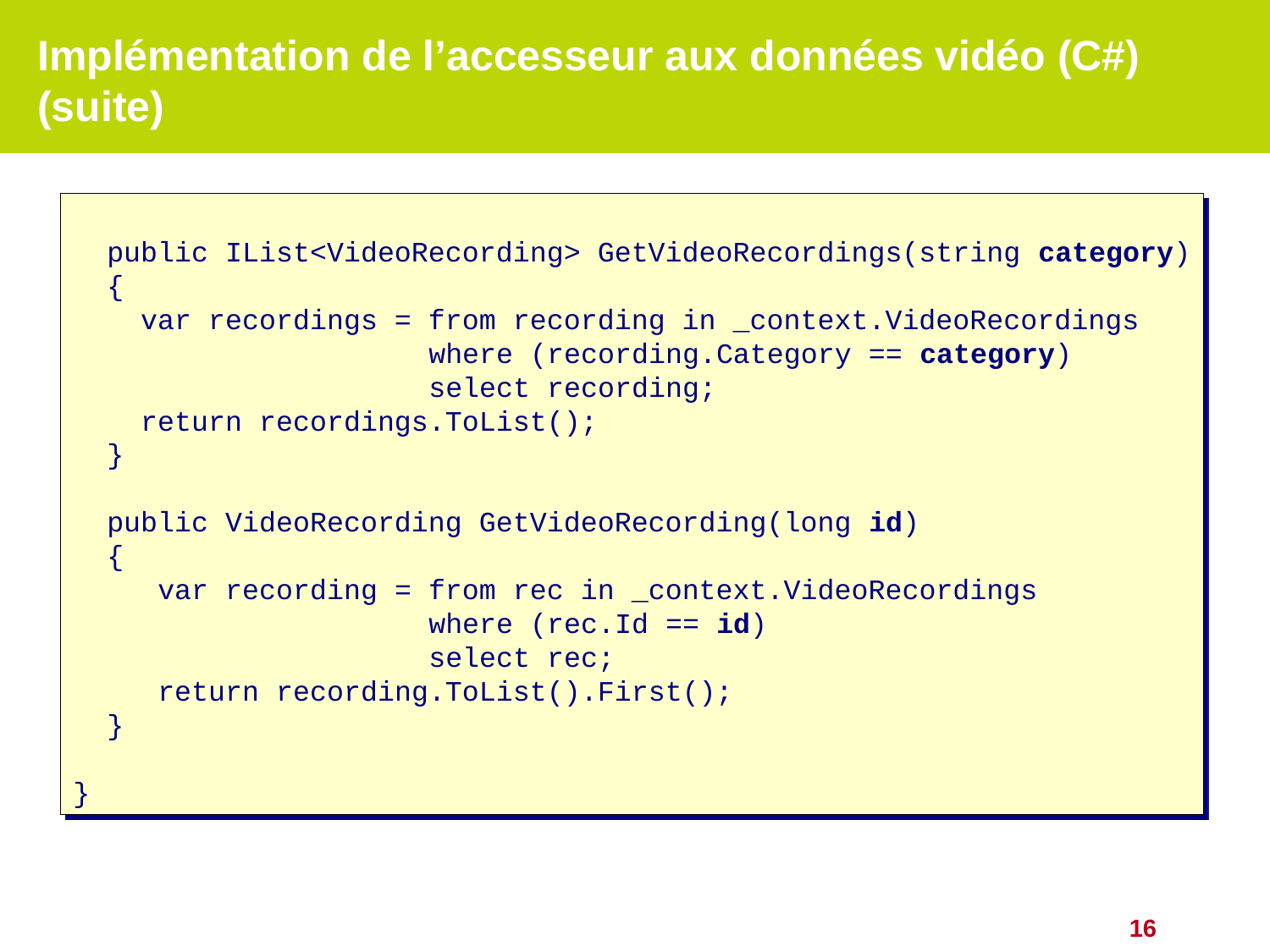

# Implémentation de l’accesseur aux données vidéo (C#) (suite)

  public IList<VideoRecording> GetVideoRecordings(string category)
  {
    var recordings = from recording in _context.VideoRecordings
                     where (recording.Category == category)
                     select recording;
    return recordings.ToList();
  }

  public VideoRecording GetVideoRecording(long id)
  {
     var recording = from rec in _context.VideoRecordings
                     where (rec.Id == id)
                     select rec;
     return recording.ToList().First();
  }

}